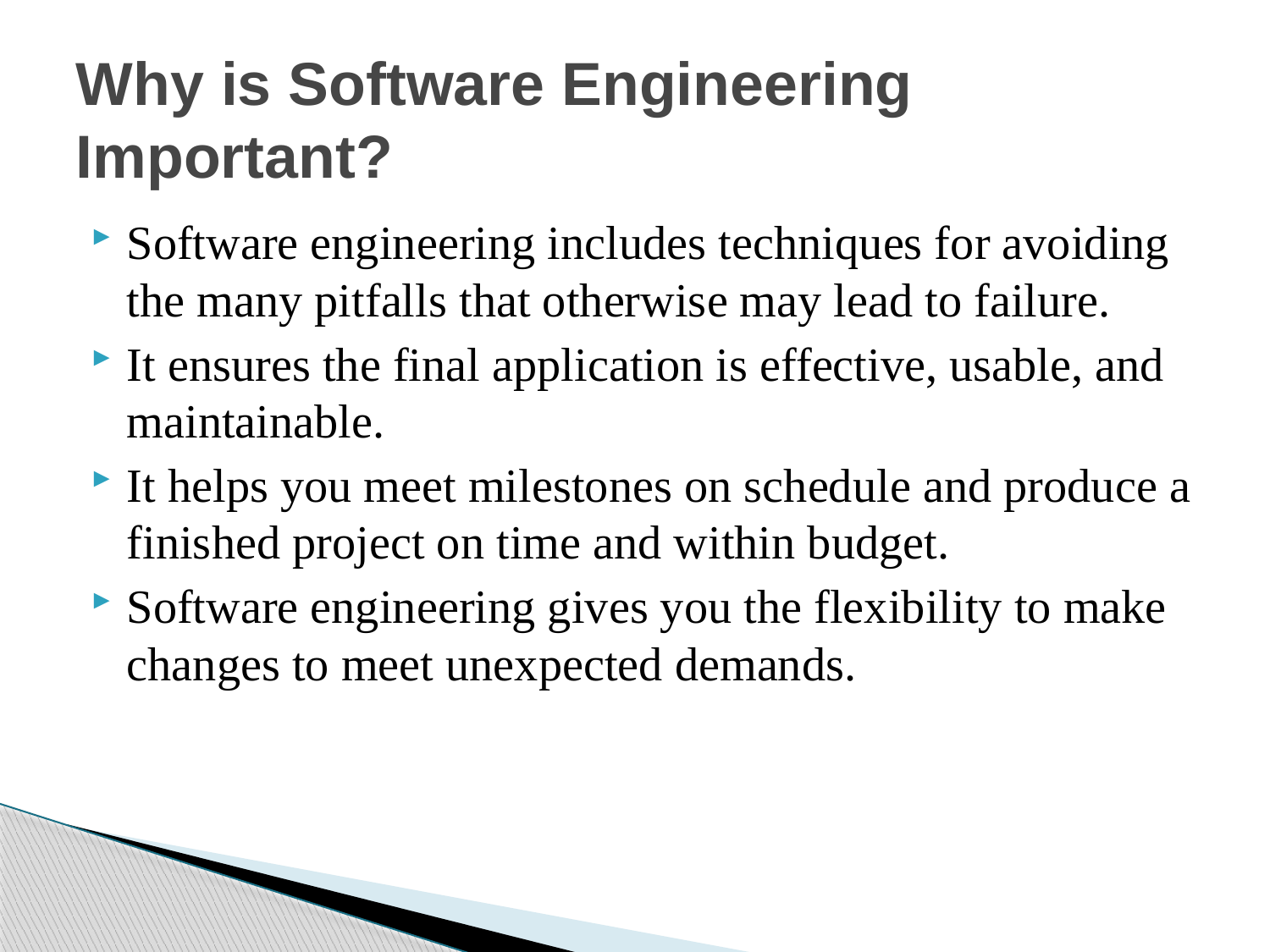

# Why is Software Engineering Important?
Software engineering includes techniques for avoiding the many pitfalls that otherwise may lead to failure.
It ensures the final application is effective, usable, and maintainable.
It helps you meet milestones on schedule and produce a finished project on time and within budget.
Software engineering gives you the flexibility to make changes to meet unexpected demands.